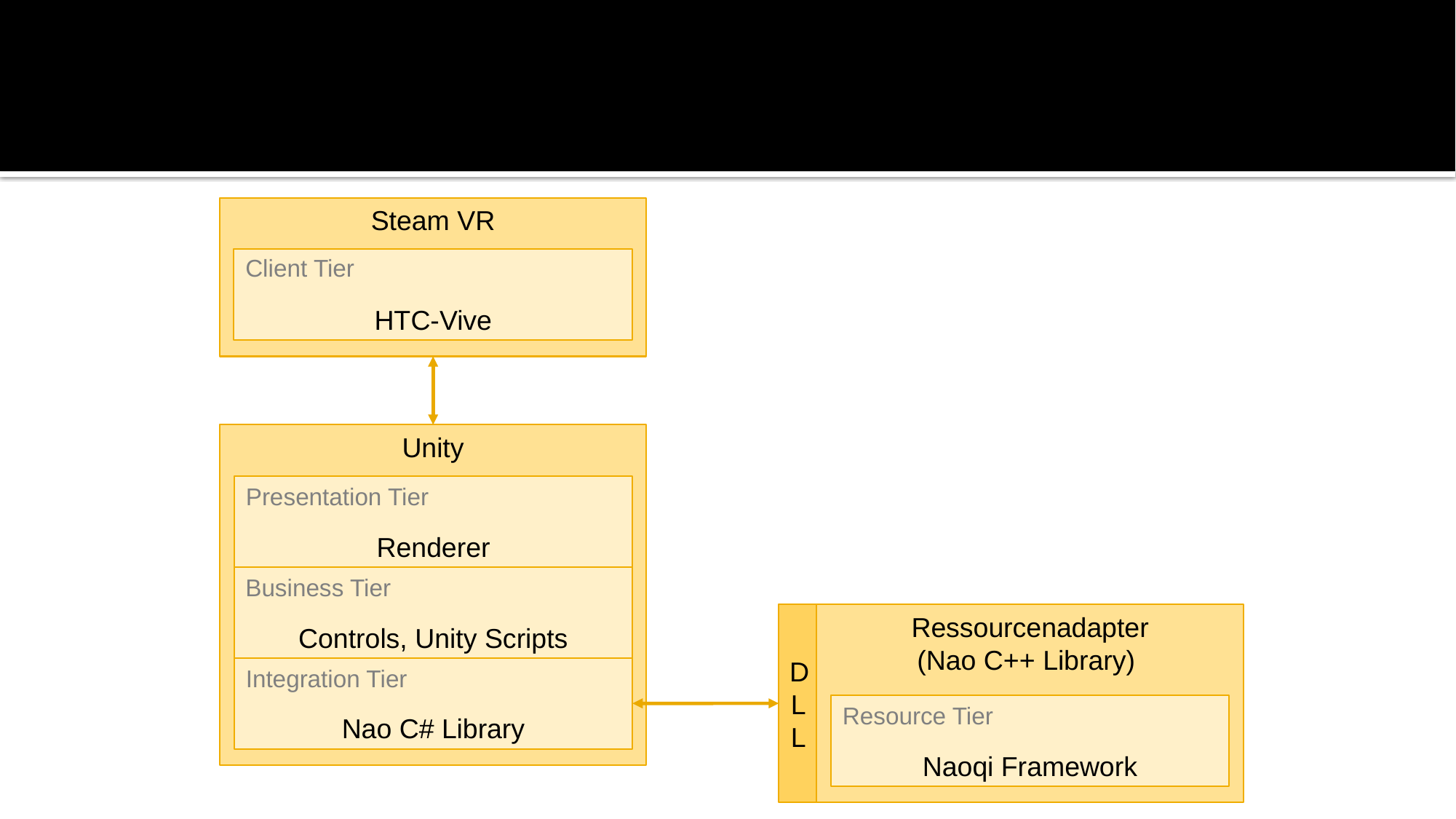

Steam VR
Client Tier
HTC-Vive
Unity
Presentation Tier
Renderer
Business Tier
Controls, Unity Scripts
Integration Tier
Nao C# Library
DLL
Ressourcenadapter
(Nao C++ Library)
Resource Tier
Naoqi Framework